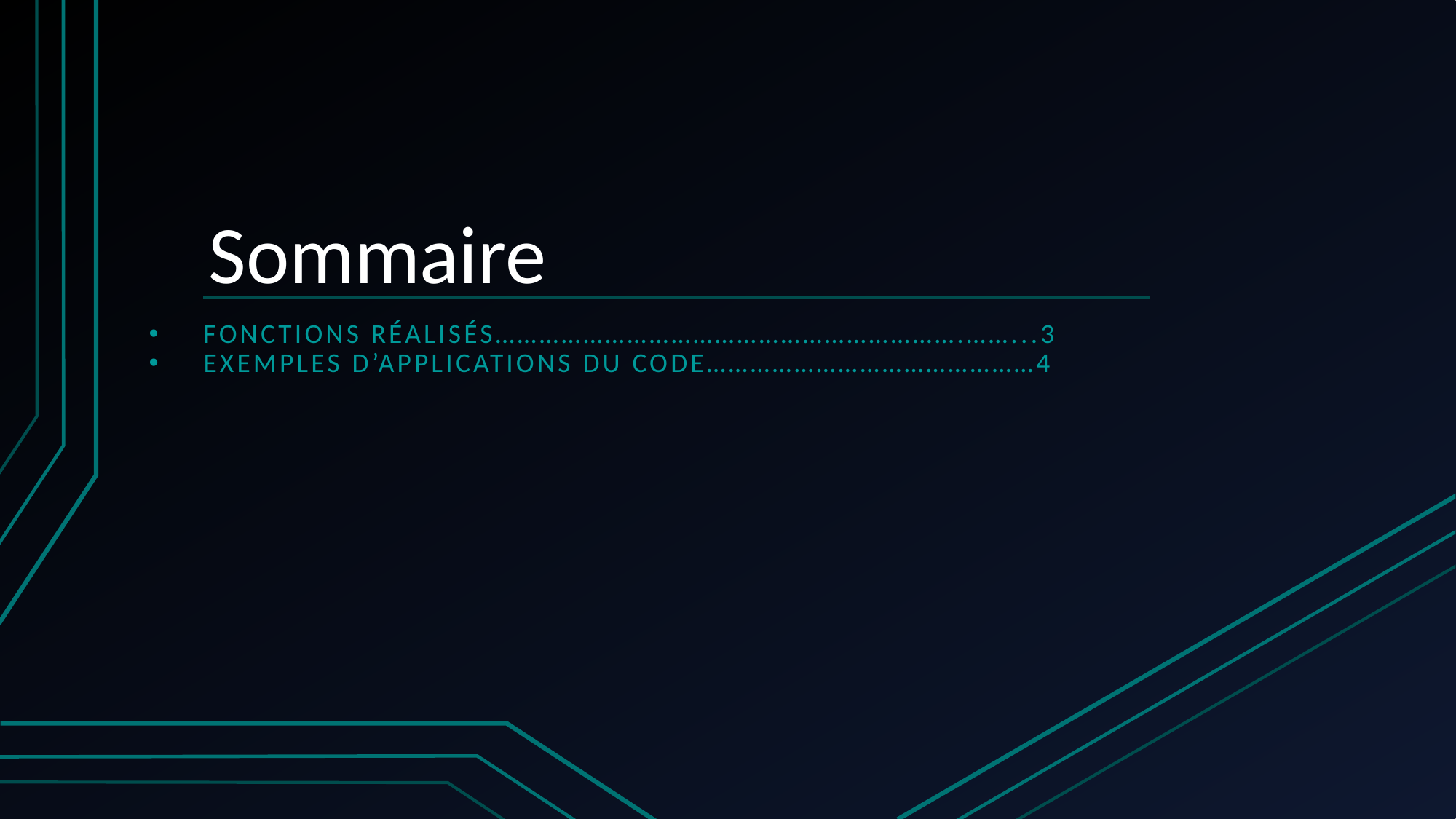

# Sommaire
Fonctions réalisés……………………………………………………….……...3
EXEMPLES D’APPLICATIONS DU CODE………………………………………4